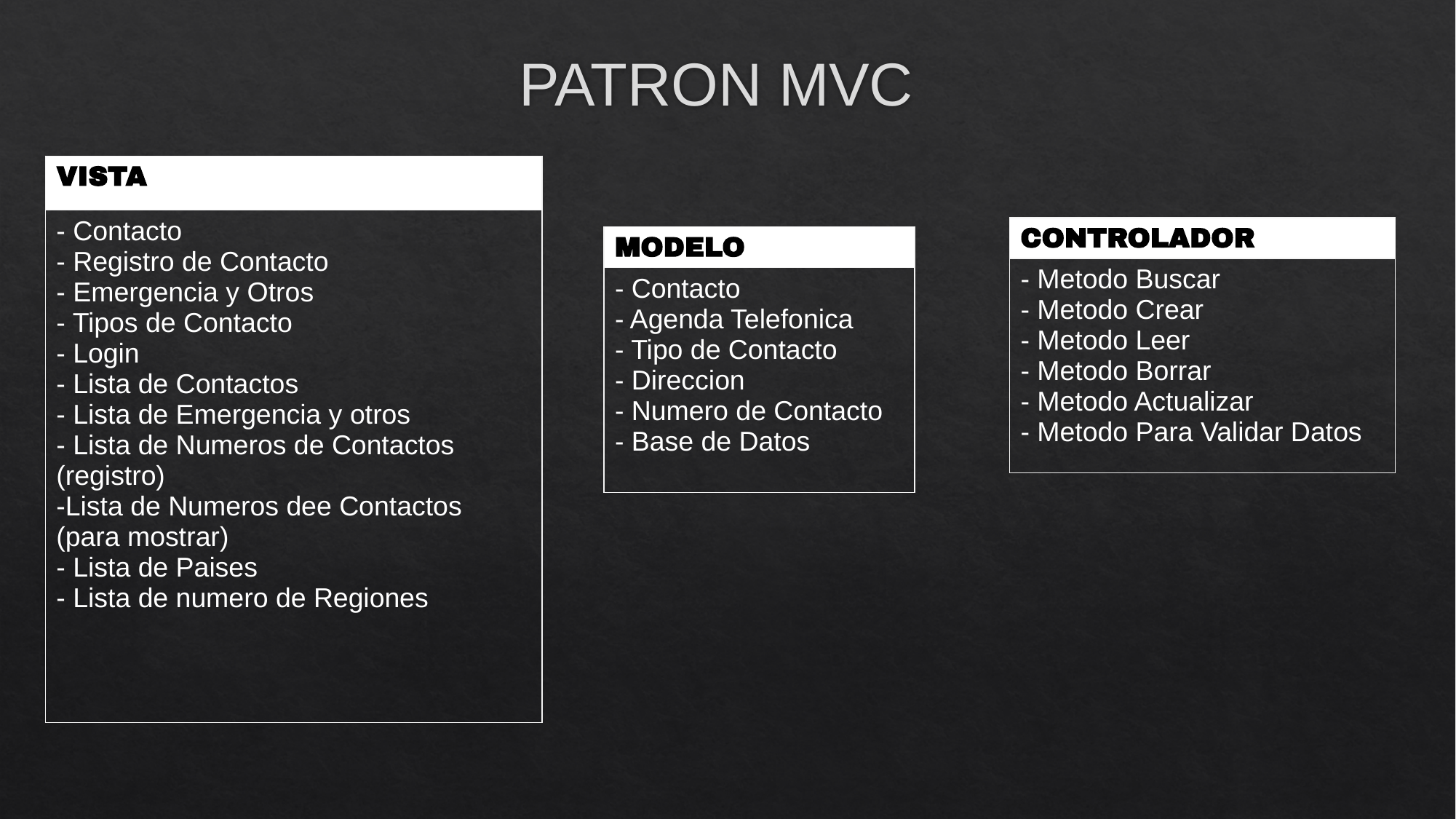

# PATRON MVC
| VISTA |
| --- |
| - Contacto - Registro de Contacto - Emergencia y Otros - Tipos de Contacto - Login - Lista de Contactos - Lista de Emergencia y otros - Lista de Numeros de Contactos (registro) -Lista de Numeros dee Contactos (para mostrar) - Lista de Paises - Lista de numero de Regiones |
| CONTROLADOR |
| --- |
| - Metodo Buscar - Metodo Crear - Metodo Leer - Metodo Borrar - Metodo Actualizar - Metodo Para Validar Datos |
| MODELO |
| --- |
| - Contacto - Agenda Telefonica - Tipo de Contacto - Direccion - Numero de Contacto - Base de Datos |